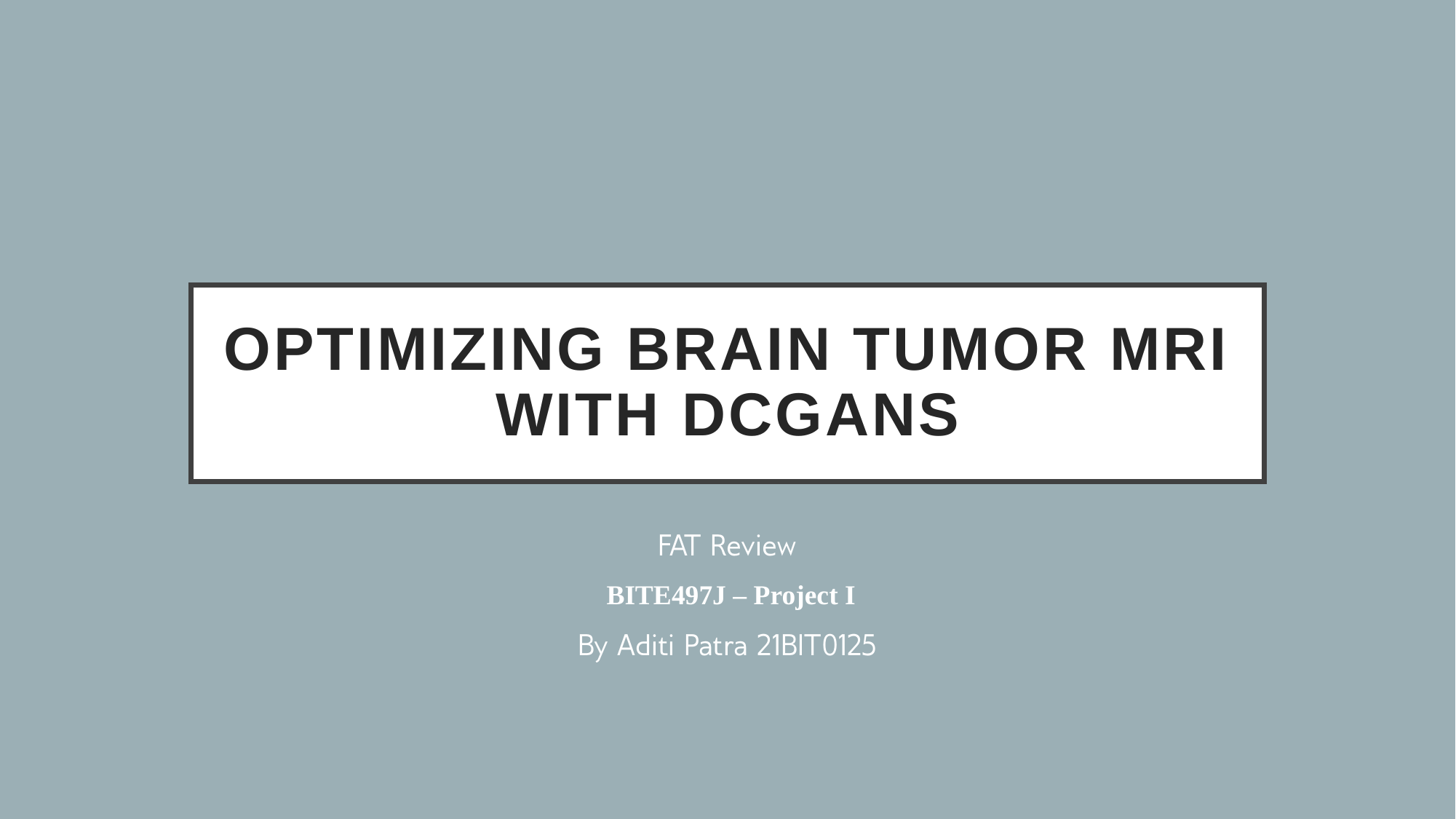

# Optimizing Brain Tumor MRI with DcGans
FAT Review
BITE497J – Project I
By Aditi Patra 21BIT0125